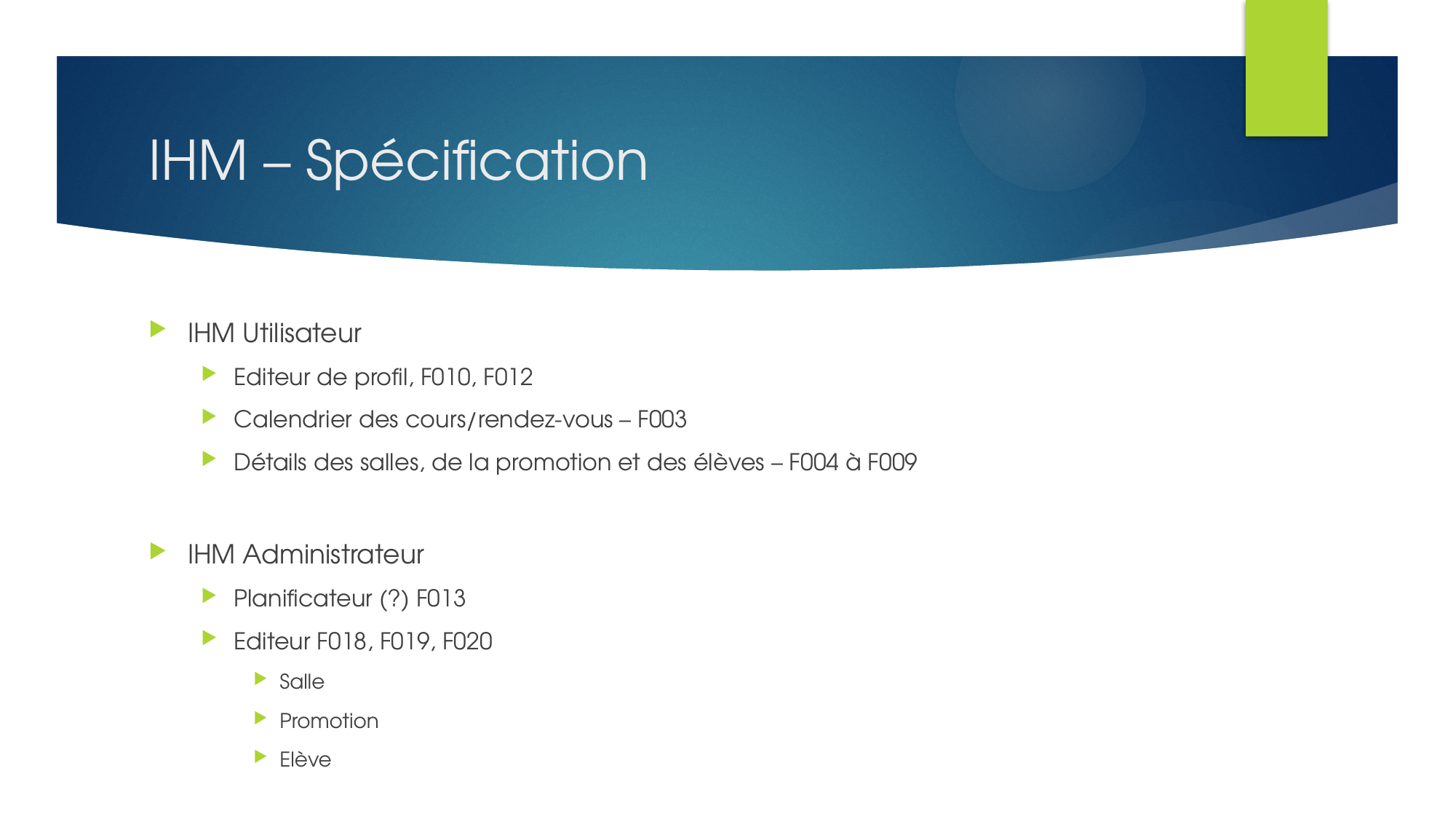

# IHM – Spécification
IHM Utilisateur
Editeur de profil, F010, F012
Calendrier des cours/rendez-vous – F003
Détails des salles, de la promotion et des élèves – F004 à F009

IHM Administrateur
Planificateur (?) F013
Editeur F018, F019, F020
Salle
Promotion
Elève